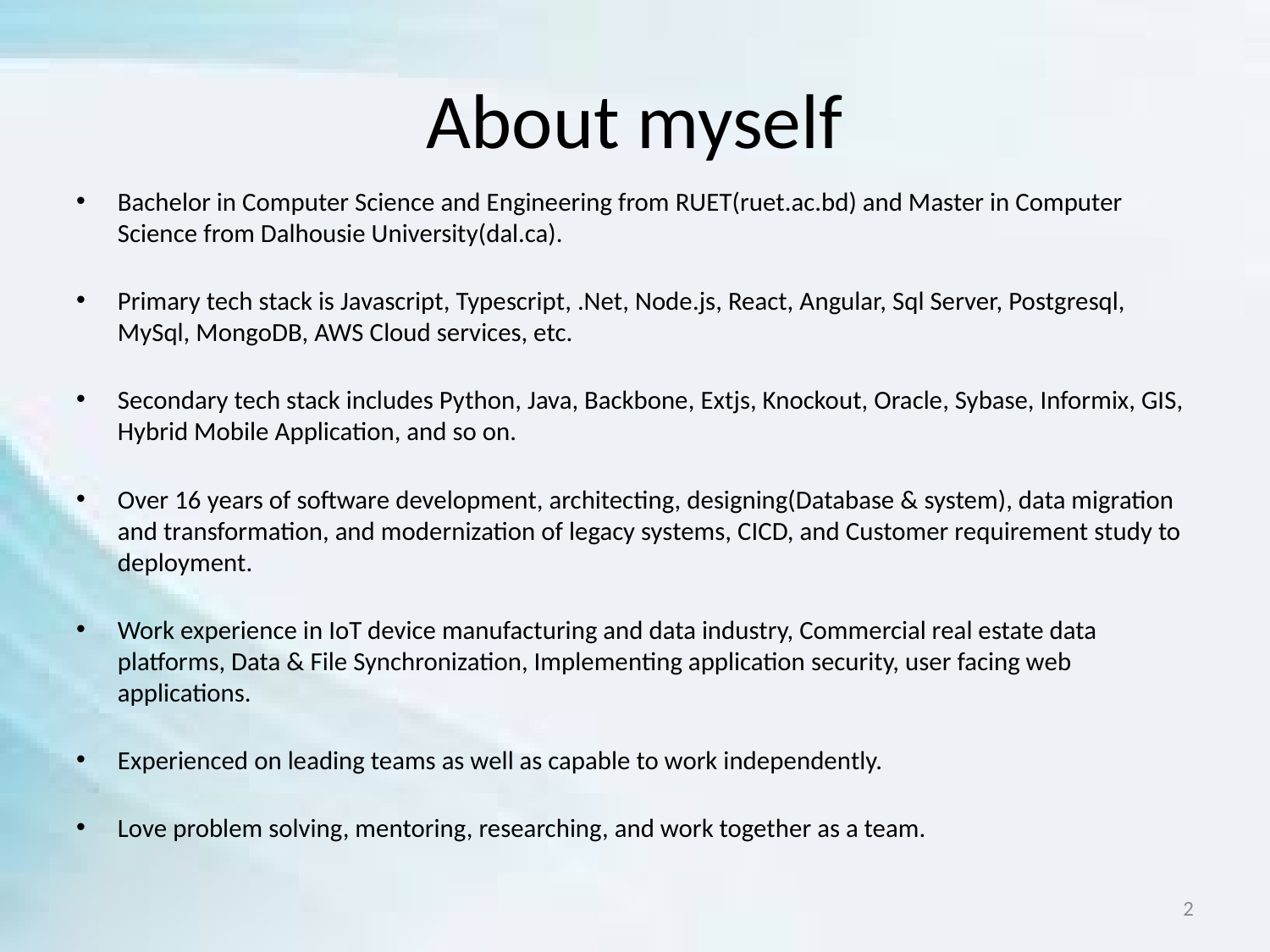

# About myself
Bachelor in Computer Science and Engineering from RUET(ruet.ac.bd) and Master in Computer Science from Dalhousie University(dal.ca).
Primary tech stack is Javascript, Typescript, .Net, Node.js, React, Angular, Sql Server, Postgresql, MySql, MongoDB, AWS Cloud services, etc.
Secondary tech stack includes Python, Java, Backbone, Extjs, Knockout, Oracle, Sybase, Informix, GIS, Hybrid Mobile Application, and so on.
Over 16 years of software development, architecting, designing(Database & system), data migration and transformation, and modernization of legacy systems, CICD, and Customer requirement study to deployment.
Work experience in IoT device manufacturing and data industry, Commercial real estate data platforms, Data & File Synchronization, Implementing application security, user facing web applications.
Experienced on leading teams as well as capable to work independently.
Love problem solving, mentoring, researching, and work together as a team.

2